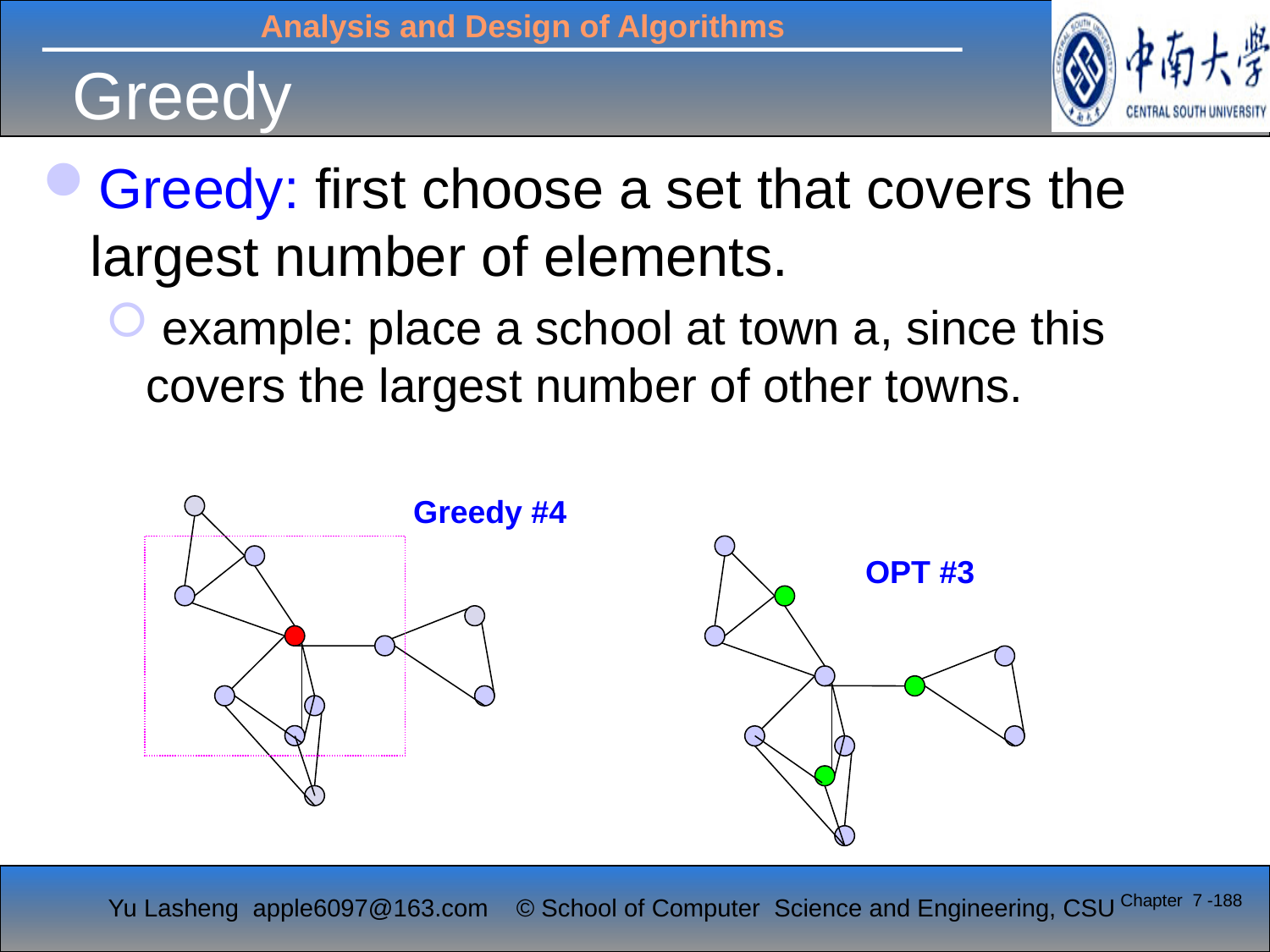

# Greedy
Greedy: first choose a set that covers the largest number of elements.
 example: place a school at town a, since this covers the largest number of other towns.

Greedy #4

OPT #3

Chapter  7 -188